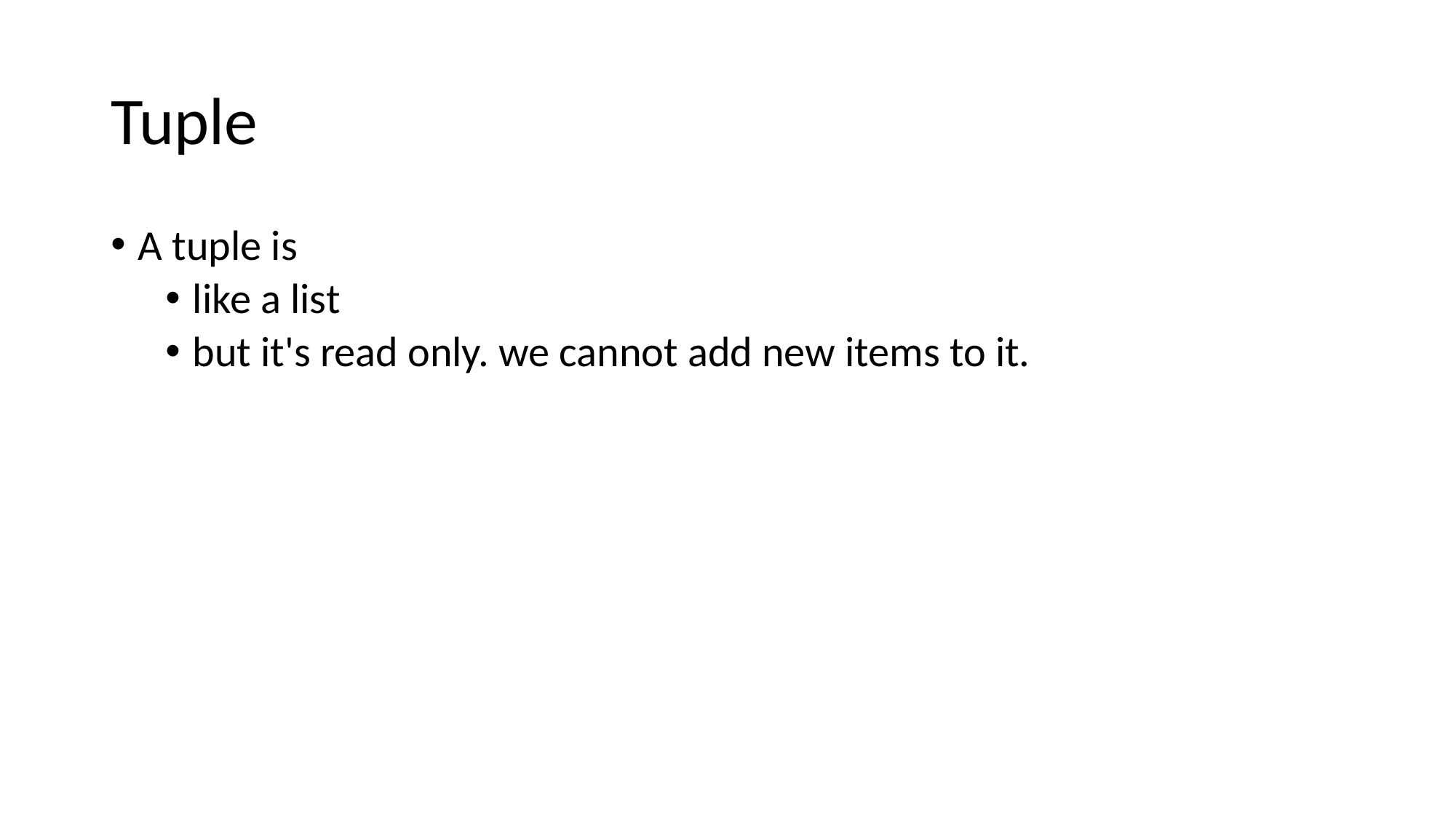

# Tuple
A tuple is
like a list
but it's read only. we cannot add new items to it.